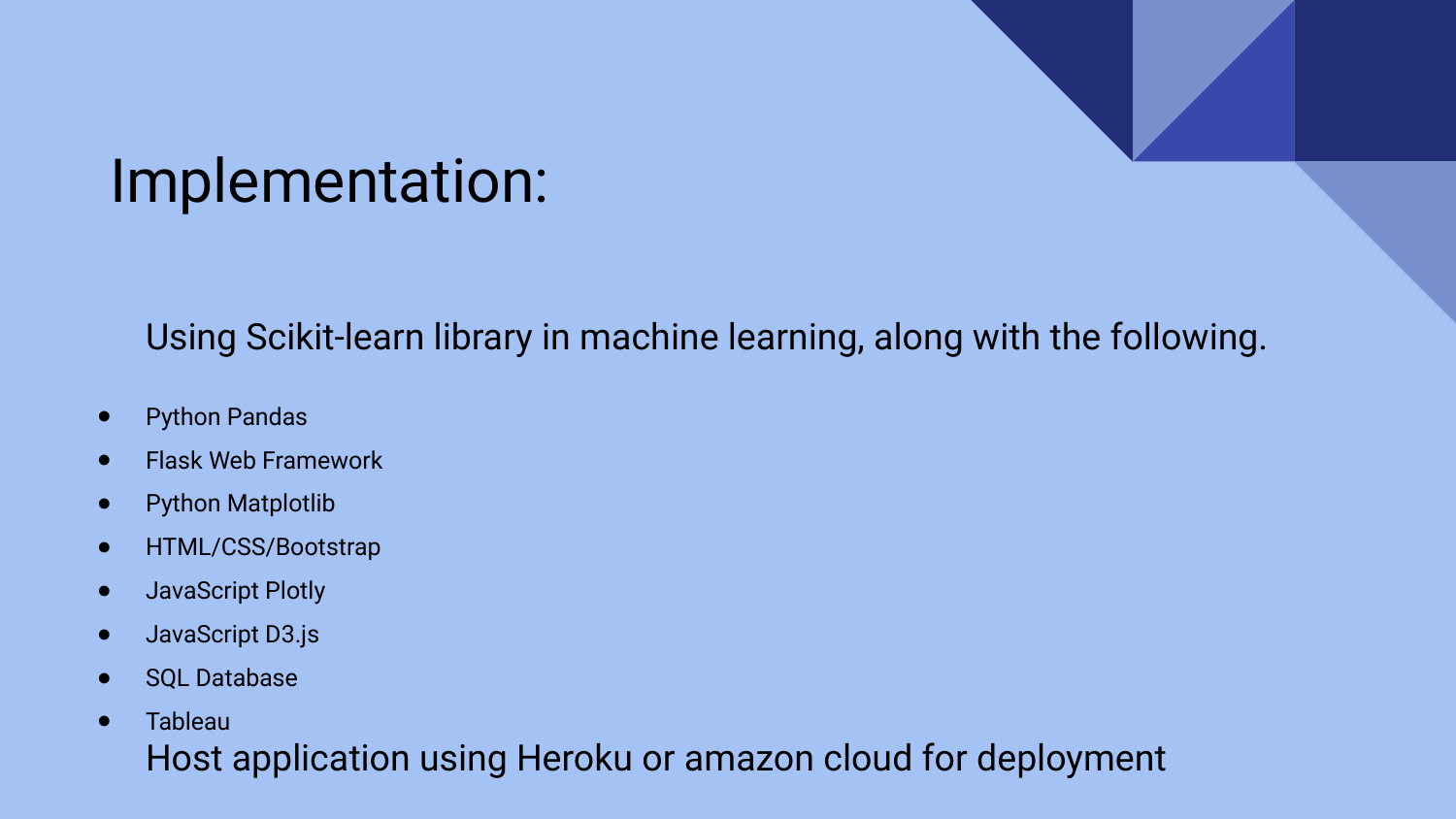

# Implementation:
Using Scikit-learn library in machine learning, along with the following.

Python Pandas
Flask Web Framework
Python Matplotlib
HTML/CSS/Bootstrap
JavaScript Plotly
JavaScript D3.js
SQL Database
Tableau
Host application using Heroku or amazon cloud for deployment